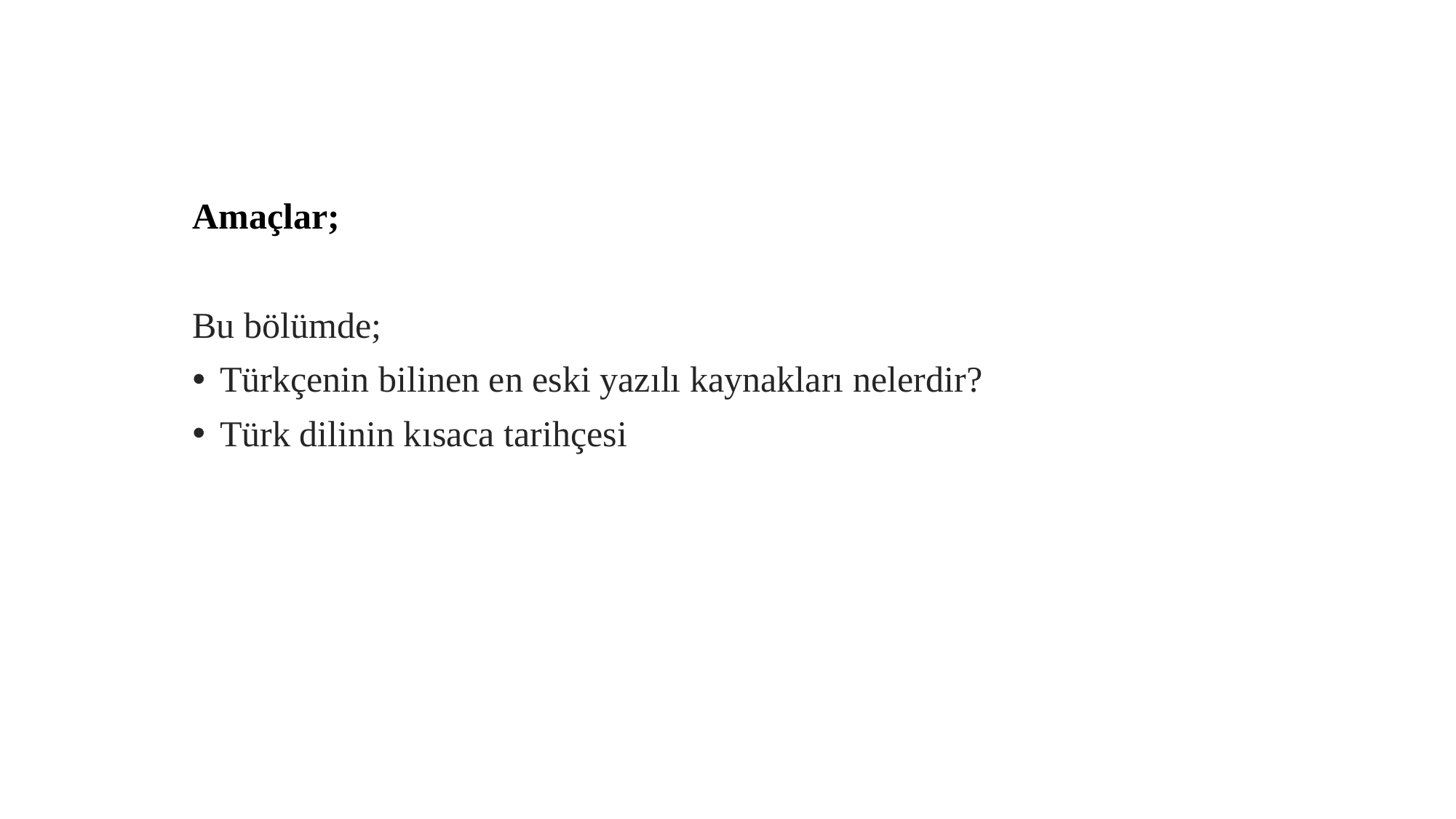

Amaçlar;

Bu bölümde;
Türkçenin bilinen en eski yazılı kaynakları nelerdir?
Türk dilinin kısaca tarihçesi